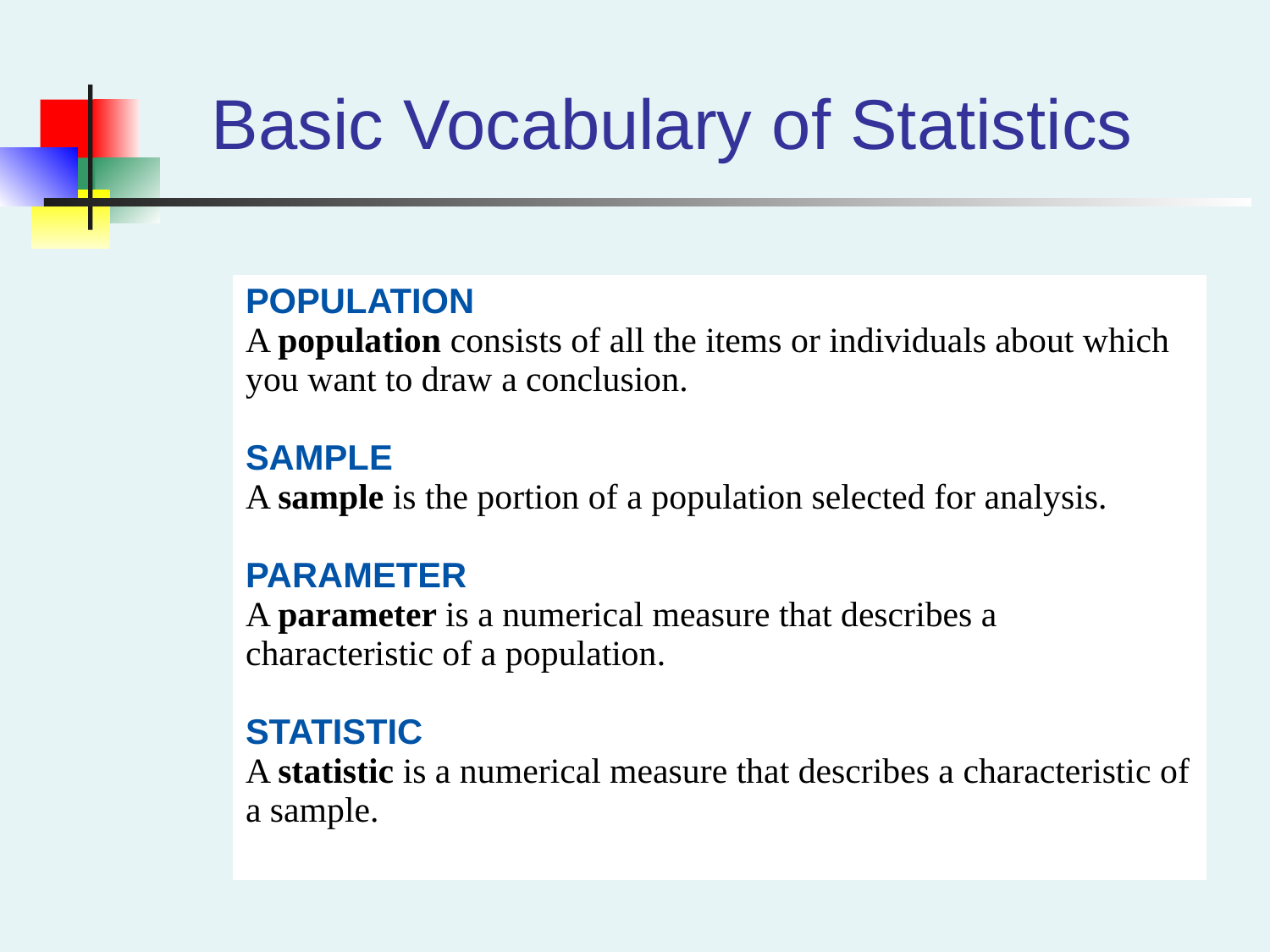

# Basic Vocabulary of Statistics
| POPULATION A population consists of all the items or individuals about which you want to draw a conclusion. SAMPLE A sample is the portion of a population selected for analysis. PARAMETER A parameter is a numerical measure that describes a characteristic of a population. STATISTIC A statistic is a numerical measure that describes a characteristic of a sample. |
| --- |